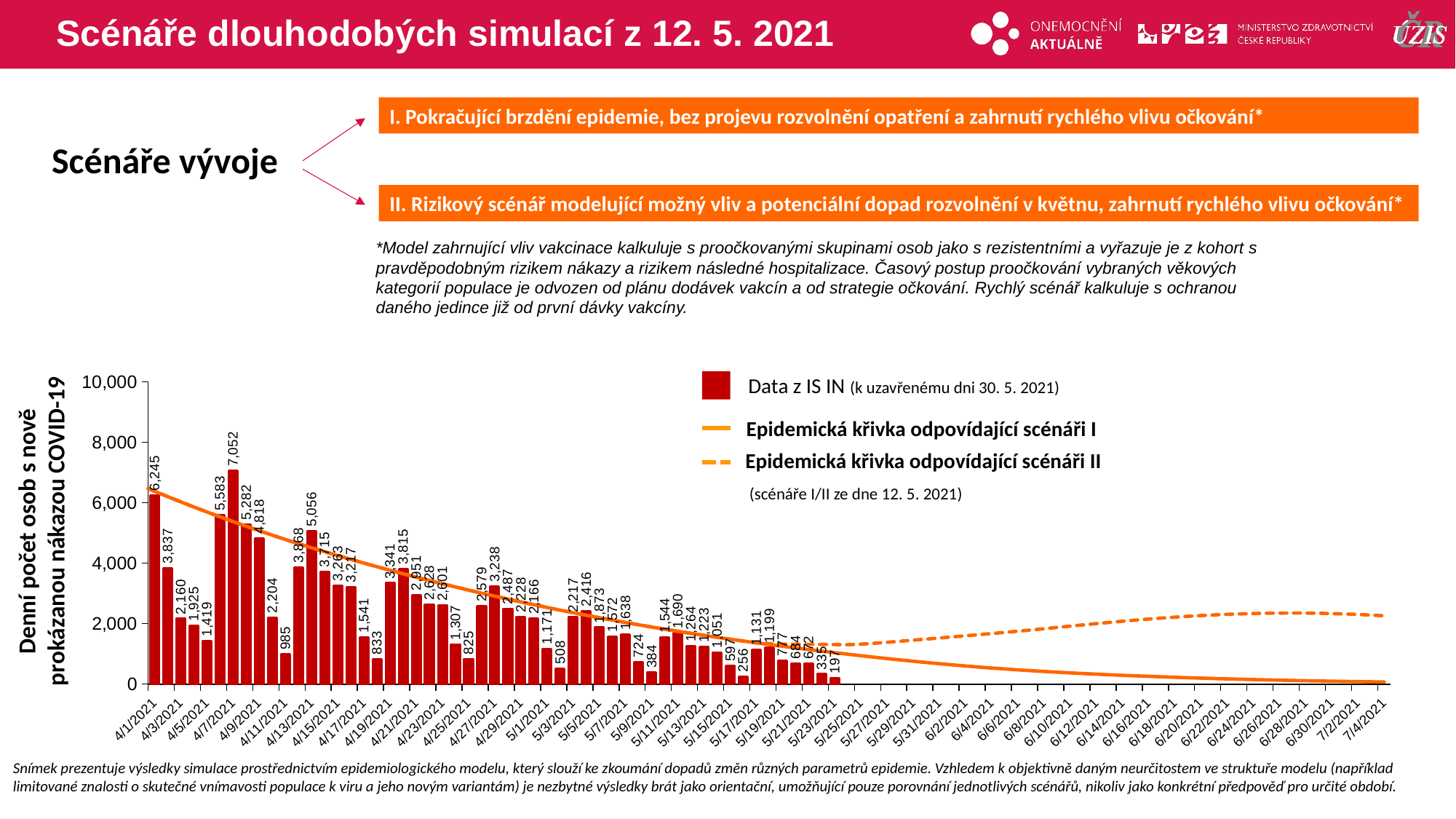

# Scénáře dlouhodobých simulací z 12. 5. 2021
I. Pokračující brzdění epidemie, bez projevu rozvolnění opatření a zahrnutí rychlého vlivu očkování*
Scénáře vývoje
II. Rizikový scénář modelující možný vliv a potenciální dopad rozvolnění v květnu, zahrnutí rychlého vlivu očkování*
*Model zahrnující vliv vakcinace kalkuluje s proočkovanými skupinami osob jako s rezistentními a vyřazuje je z kohort s pravděpodobným rizikem nákazy a rizikem následné hospitalizace. Časový postup proočkování vybraných věkových kategorií populace je odvozen od plánu dodávek vakcín a od strategie očkování. Rychlý scénář kalkuluje s ochranou daného jedince již od první dávky vakcíny.

### Chart

| Category | Denní počet případů | model | SEIRV CERVEN BEZ ROZV | SEIRV CERV ROZVOLN |  |  |
|---|---|---|---|---|---|---|
| 44166 | 5180.0 | None | None | None | None | None |
| 44167 | 4561.0 | None | None | None | None | None |
| 44168 | 4624.0 | None | None | None | None | None |
| 44169 | 4747.0 | None | None | None | None | None |
| 44170 | 3312.0 | None | None | None | None | None |
| 44171 | 1112.0 | None | None | None | None | None |
| 44172 | 4251.0 | None | None | None | None | None |
| 44173 | 5855.0 | None | None | None | None | None |
| 44174 | 6415.0 | None | None | None | None | None |
| 44175 | 5872.0 | None | None | None | None | None |
| 44176 | 6209.0 | None | None | None | None | None |
| 44177 | 3655.0 | None | None | None | None | None |
| 44178 | 1998.0 | None | None | None | None | None |
| 44179 | 5176.0 | None | None | None | None | None |
| 44180 | 7908.0 | None | None | None | None | None |
| 44181 | 8258.0 | None | None | None | None | None |
| 44182 | 7614.0 | None | None | None | None | None |
| 44183 | 8838.0 | None | None | None | None | None |
| 44184 | 5326.0 | None | None | None | None | None |
| 44185 | 3403.0 | None | None | None | None | None |
| 44186 | 7950.0 | None | None | None | None | None |
| 44187 | 10915.0 | None | None | None | None | None |
| 44188 | 14139.0 | None | None | None | None | None |
| 44189 | 4373.0 | None | None | None | None | None |
| 44190 | 2671.0 | None | None | None | None | None |
| 44191 | 3031.0 | None | None | None | None | None |
| 44192 | 3783.0 | None | None | None | None | None |
| 44193 | 10937.0 | None | None | None | None | None |
| 44194 | 16476.0 | None | None | None | None | None |
| 44195 | 17061.0 | None | None | None | None | None |
| 44196 | 13308.0 | None | None | None | None | None |
| 44197 | 3446.0 | None | None | None | None | None |
| 44198 | 4984.0 | None | None | None | None | None |
| 44199 | 6268.0 | None | None | None | None | None |
| 44200 | 12956.0 | None | None | None | None | None |
| 44201 | 17401.0 | None | None | None | None | None |
| 44202 | 17770.0 | None | None | None | None | None |
| 44203 | 14882.0 | None | None | None | None | None |
| 44204 | 13099.0 | None | None | None | None | None |
| 44205 | 8438.0 | None | None | None | None | None |
| 44206 | 4313.0 | None | None | None | None | None |
| 44207 | 9386.0 | None | None | None | None | None |
| 44208 | 10811.0 | None | None | None | None | None |
| 44209 | 10922.0 | None | None | None | None | None |
| 44210 | 8088.0 | None | None | None | None | None |
| 44211 | 9301.0 | None | None | None | None | None |
| 44212 | 5242.0 | None | None | None | None | None |
| 44213 | 2641.0 | None | None | None | None | None |
| 44214 | 7668.0 | None | None | None | None | None |
| 44215 | 9610.0 | None | None | None | None | None |
| 44216 | 8216.0 | None | None | None | None | None |
| 44217 | 7534.0 | None | None | None | None | None |
| 44218 | 8468.0 | None | None | None | None | None |
| 44219 | 4239.0 | None | None | None | None | None |
| 44220 | 2394.0 | None | None | None | None | None |
| 44221 | 6974.0 | None | None | None | None | None |
| 44222 | 9196.0 | None | None | None | None | None |
| 44223 | 8504.0 | None | None | None | None | None |
| 44224 | 8010.0 | None | None | None | None | None |
| 44225 | 8053.0 | None | None | None | None | None |
| 44226 | 4055.0 | None | None | None | None | None |
| 44227 | 2573.0 | None | None | None | None | None |
| 44228 | 7217.0 | None | None | None | None | None |
| 44229 | 9149.0 | None | None | None | None | None |
| 44230 | 9667.0 | None | None | None | None | None |
| 44231 | 8108.0 | None | None | None | None | None |
| 44232 | 8623.0 | None | None | None | None | None |
| 44233 | 4820.0 | None | None | None | None | None |
| 44234 | 2451.0 | None | None | None | None | None |
| 44235 | 7777.0 | None | None | None | None | None |
| 44236 | 10282.0 | None | None | None | None | None |
| 44237 | 9539.0 | None | None | None | None | None |
| 44238 | 9018.0 | None | None | None | None | None |
| 44239 | 8830.0 | None | None | None | None | None |
| 44240 | 5141.0 | None | None | None | None | None |
| 44241 | 2880.0 | None | None | None | None | None |
| 44242 | 8905.0 | None | None | None | None | None |
| 44243 | 12608.0 | None | None | None | None | None |
| 44244 | 10939.0 | None | None | None | None | None |
| 44245 | 11704.0 | None | None | None | None | None |
| 44246 | 11288.0 | None | None | None | None | None |
| 44247 | 6775.0 | None | None | None | None | None |
| 44248 | 4068.0 | None | None | None | None | None |
| 44249 | 11410.0 | None | None | None | None | None |
| 44250 | 15841.0 | None | None | None | None | None |
| 44251 | 13796.0 | None | None | None | None | None |
| 44252 | 14588.0 | None | None | None | None | None |
| 44253 | 14775.0 | None | None | None | None | None |
| 44254 | 7824.0 | None | 12384.817441099038 | 12384.817441099038 | None | None |
| 44255 | 4587.0 | None | 12382.300839481471 | 12382.300839481471 | None | None |
| 44256 | 12325.0 | None | 12306.025564485491 | 12306.025564485491 | None | None |
| 44257 | 16779.0 | None | 12189.368745397778 | 12189.368745397778 | None | None |
| 44258 | 15238.0 | None | 12048.867966689984 | 12048.867966689984 | None | None |
| 44259 | 14650.0 | None | 11892.93467511013 | 11892.93467511013 | None | None |
| 44260 | 13169.0 | None | 11725.834216673125 | 11725.834216673125 | None | None |
| 44261 | 9130.0 | None | 11550.20820936488 | 11550.20820936488 | None | None |
| 44262 | 3983.0 | None | 11368.638700943482 | 11368.638700943482 | None | None |
| 44263 | 10653.0 | None | 11182.822926599361 | 11182.822926599361 | None | None |
| 44264 | 15359.0 | None | 10992.85901448859 | 10992.85901448859 | None | None |
| 44265 | 14537.0 | None | 10798.636600479667 | 10798.636600479667 | None | None |
| 44266 | 11245.0 | None | 10600.269885453818 | 10600.269885453818 | None | None |
| 44267 | 14961.0 | None | 10398.053951750688 | 10398.053951750688 | None | None |
| 44268 | 6956.0 | None | 10192.745118692863 | 10192.745118692863 | None | None |
| 44269 | 3332.0 | None | 9985.977081422418 | 9985.977081422418 | None | None |
| 44270 | 10630.0 | None | 9778.862209186073 | 9778.862209186073 | None | None |
| 44271 | 14028.0 | None | 9571.200357231897 | 9571.200357231897 | None | None |
| 44272 | 12028.0 | None | 9362.764920632111 | 9362.764920632111 | None | None |
| 44273 | 10660.0 | None | 9153.44117242436 | 9153.44117242436 | None | None |
| 44274 | 9710.0 | None | 8943.233737803368 | 8943.233737803368 | None | None |
| 44275 | 5466.0 | None | 8732.682582917638 | 8732.682582917638 | None | None |
| 44276 | 2391.0 | None | 8523.301547627654 | 8523.301547627654 | None | None |
| 44277 | 8239.0 | None | 8316.229058487977 | 8316.229058487977 | None | None |
| 44278 | 10968.0 | None | 8111.40458142084 | 8111.40458142084 | None | None |
| 44279 | 8848.0 | None | 7908.406243464937 | 7908.406243464937 | None | None |
| 44280 | 7926.0 | None | 7707.197391790134 | 7707.197391790134 | None | None |
| 44281 | 7712.0 | None | 7507.858099319288 | 7507.858099319288 | None | None |
| 44282 | 3969.0 | None | 7310.655917082869 | 7310.655917082869 | None | None |
| 44283 | 1744.0 | None | 7116.581209811952 | 7116.581209811952 | None | None |
| 44284 | 6935.0 | None | 6926.45909016637 | 6926.45909016637 | None | None |
| 44285 | 8630.0 | None | 6740.0615830623565 | 6740.0615830623565 | None | None |
| 44286 | 7263.0 | None | 6557.1801187744095 | 6557.1801187744095 | None | None |
| 44287 | 6245.0 | None | 6377.6959993214505 | 6377.6959993214505 | None | None |
| 44288 | 3837.0 | None | 6201.571300811204 | 6201.571300811204 | None | None |
| 44289 | 2160.0 | None | 6028.823951161645 | 6028.823951161645 | None | None |
| 44290 | 1925.0 | None | 5860.011185635952 | 5860.011185635952 | None | None |
| 44291 | 1419.0 | None | 5695.458952014641 | 5695.458952014641 | None | None |
| 44292 | 5583.0 | None | 5534.857491391401 | 5534.857491391401 | None | None |
| 44293 | 7052.0 | None | 5377.837817103828 | 5377.837817103828 | None | None |
| 44294 | 5282.0 | None | 5224.2327045402235 | 5224.2327045402235 | None | None |
| 44295 | 4818.0 | None | 5073.869593783857 | 5073.869593783857 | None | None |
| 44296 | 2204.0 | None | 4927.170043358432 | 4927.170043358432 | None | None |
| 44297 | 985.0 | None | 4784.397146412321 | 4784.397146412321 | None | None |
| 44298 | 3868.0 | None | 4645.654113291871 | 4645.654113291871 | None | None |
| 44299 | 5056.0 | None | 4510.92694978201 | 4510.92694978201 | None | None |
| 44300 | 3715.0 | None | 4379.801668604671 | 4379.801668604671 | None | None |
| 44301 | 3263.0 | None | 4251.845882562528 | 4251.845882562528 | None | None |
| 44302 | 3217.0 | None | 4126.474145123546 | 4126.474145123546 | None | None |
| 44303 | 1541.0 | None | 4003.3777452064687 | 4003.3777452064687 | None | None |
| 44304 | 833.0 | None | 3882.9411557437784 | 3882.9411557437784 | None | None |
| 44305 | 3341.0 | None | 3765.4889914775163 | 3765.4889914775163 | None | None |
| 44306 | 3815.0 | None | 3650.584156829746 | 3650.584156829746 | None | None |
| 44307 | 2951.0 | None | 3538.048878106304 | 3538.048878106304 | None | None |
| 44308 | 2628.0 | None | 3427.751113779626 | 3427.751113779626 | None | None |
| 44309 | 2601.0 | None | 3319.4522432650147 | 3319.4522432650147 | None | None |
| 44310 | 1307.0 | None | 3213.115343996697 | 3213.115343996697 | None | None |
| 44311 | 825.0 | None | 3109.2700126354443 | 3109.2700126354443 | None | None |
| 44312 | 2579.0 | None | 3008.251818593443 | 3008.251818593443 | None | None |
| 44313 | 3238.0 | None | 2909.636460411774 | 2909.636460411774 | None | None |
| 44314 | 2487.0 | None | 2813.2340318273496 | 2813.2340318273496 | None | None |
| 44315 | 2228.0 | None | 2718.850362303163 | 2718.850362303163 | None | None |
| 44316 | 2166.0 | None | 2626.2924142620263 | 2626.2924142620263 | None | None |
| 44317 | 1171.0 | None | 2535.5658876248117 | 2535.5658876248117 | None | None |
| 44318 | 508.0 | None | 2447.2086038335174 | 2447.2086038335174 | None | None |
| 44319 | 2217.0 | None | 2361.523905795304 | 2361.523905795304 | None | None |
| 44320 | 2416.0 | None | 2278.112527795964 | 2278.112527795964 | None | None |
| 44321 | 1873.0 | None | 2196.7760503662507 | 2196.7760503662507 | None | None |
| 44322 | 1572.0 | None | 2117.278035913464 | 2117.278035913464 | None | None |
| 44323 | 1638.0 | None | 2039.4285715393758 | 2039.4285715393758 | None | None |
| 44324 | 724.0 | None | 1963.206006879043 | 1963.206006879043 | None | None |
| 44325 | 384.0 | None | 1889.171884979334 | 1889.171884979334 | None | None |
| 44326 | 1544.0 | None | 1817.5998586170945 | 1817.5998586170945 | None | None |
| 44327 | 1690.0 | None | 1748.0228696286492 | 1748.0228696286492 | None | None |
| 44328 | 1264.0 | None | 1680.2206922800797 | 1680.2206922800797 | None | None |
| 44329 | 1223.0 | None | 1614.021199822344 | 1614.021199822344 | None | None |
| 44330 | 1051.0 | None | 1549.2973272770466 | 1549.2973272770466 | None | None |
| 44331 | 597.0 | None | 1486.0374151789879 | 1486.0374151789879 | None | None |
| 44332 | 256.0 | None | 1424.7185194965139 | 1424.7185194965139 | None | None |
| 44333 | 1131.0 | None | 1365.608413785985 | 1365.608413785985 | None | None |
| 44334 | 1199.0 | None | 1308.4117301870797 | 1338.235203337394 | None | None |
| 44335 | 777.0 | None | 1252.5899823568957 | 1325.4753405726274 | None | None |
| 44336 | 684.0 | None | 1197.8974216388406 | 1319.1613540032301 | None | None |
| 44337 | 672.0 | None | 1144.2487941181141 | 1315.3704428948847 | None | None |
| 44338 | 335.0 | None | 1091.6450358968598 | 1312.1984593890695 | None | None |
| 44339 | 197.0 | None | 1040.1311775589443 | 1308.7063453017815 | None | None |
| 44340 | None | None | 989.7723514750525 | 1304.4206336818625 | None | None |
| 44341 | None | None | 940.6400914282508 | 1322.5785629927936 | None | None |
| 44342 | None | None | 892.8045537209719 | 1350.9355906650044 | None | None |
| 44343 | None | None | 846.3485486577354 | 1383.932134177253 | None | None |
| 44344 | None | None | 801.3357934964276 | 1418.9625786497843 | None | None |
| 44345 | None | None | 757.8144283044103 | 1454.7453747329726 | None | None |
| 44346 | None | None | 715.819568470216 | 1490.5961897466966 | None | None |
| 44347 | None | None | 675.4794124202444 | 1526.4627505762526 | None | None |
| 44348 | None | None | 636.9861661648338 | 1562.6744064436593 | None | None |
| 44349 | None | None | 600.4019152866305 | 1599.3383104468153 | None | None |
| 44350 | None | None | 565.7132337462093 | 1636.4267390496225 | None | None |
| 44351 | None | None | 532.8648216089604 | 1673.8334199947876 | None | None |
| 44352 | None | None | 501.85946636295233 | 1711.9323161840794 | None | None |
| 44353 | None | None | 472.64125458781143 | 1750.8369873460992 | None | None |
| 44354 | None | None | 445.2072159045327 | 1791.154581551951 | None | None |
| 44355 | None | None | 419.4913047961108 | 1833.1345875377256 | None | None |
| 44356 | None | None | 395.268289739926 | 1875.7382873829813 | None | None |
| 44357 | None | None | 372.3804182200728 | 1918.33320654706 | None | None |
| 44358 | None | None | 350.70985337060193 | 1960.4686226147267 | None | None |
| 44359 | None | None | 330.16376066431854 | 2001.7782742665215 | None | None |
| 44360 | None | None | 310.6660061318236 | 2041.9391907863828 | None | None |
| 44361 | None | None | 292.1523232505122 | 2080.654921624539 | None | None |
| 44362 | None | None | 274.56732093555945 | 2117.6491427003216 | None | None |
| 44363 | None | None | 257.86249348305995 | 2152.6635322467014 | None | None |
| 44364 | None | None | 241.99480061816547 | 2185.45731776471 | None | None |
| 44365 | None | None | 226.92559442857453 | 2215.8074274090995 | None | None |
| 44366 | None | None | 212.61977580780766 | 2243.508831309934 | None | None |
| 44367 | None | None | 199.0451162253546 | 2268.3749246473244 | None | None |
| 44368 | None | None | 186.17170720137278 | 2290.2379052668707 | None | None |
| 44369 | None | None | 173.97151316566197 | 2308.949131561367 | None | None |
| 44370 | None | None | 162.41801020874794 | 2324.379453313372 | None | None |
| 44371 | None | None | 151.48589696917608 | 2336.4195067471446 | None | None |
| 44372 | None | None | 141.1508661919193 | 2344.979962049534 | None | None |
| 44373 | None | None | 131.38942711376927 | 2349.9917094429375 | None | None |
| 44374 | None | None | 122.17877013174018 | 2351.4059690739355 | None | None |
| 44375 | None | None | 113.4966663368248 | 2349.194310408901 | None | None |
| 44376 | None | None | 105.32139550399076 | 2343.3485682116398 | None | None |
| 44377 | None | None | 97.63169703864911 | 2333.8806442227833 | None | None |
| 44378 | None | None | 90.40673919540134 | 2320.8221861207526 | None | None |
| 44379 | None | None | 83.62610260927728 | 2304.224138031512 | None | None |
| 44380 | None | None | 77.26977481641767 | 2284.15615962911 | None | None |
| 44381 | None | None | 71.31815299542261 | 2260.70591362817 | None | None |
Data z IS IN (k uzavřenému dni 30. 5. 2021)

Epidemická křivka odpovídající scénáři I
Epidemická křivka odpovídající scénáři II
(scénáře I/II ze dne 12. 5. 2021)
Denní počet osob s nově prokázanou nákazou COVID-19
Snímek prezentuje výsledky simulace prostřednictvím epidemiologického modelu, který slouží ke zkoumání dopadů změn různých parametrů epidemie. Vzhledem k objektivně daným neurčitostem ve struktuře modelu (například limitované znalosti o skutečné vnímavosti populace k viru a jeho novým variantám) je nezbytné výsledky brát jako orientační, umožňující pouze porovnání jednotlivých scénářů, nikoliv jako konkrétní předpověď pro určité období.